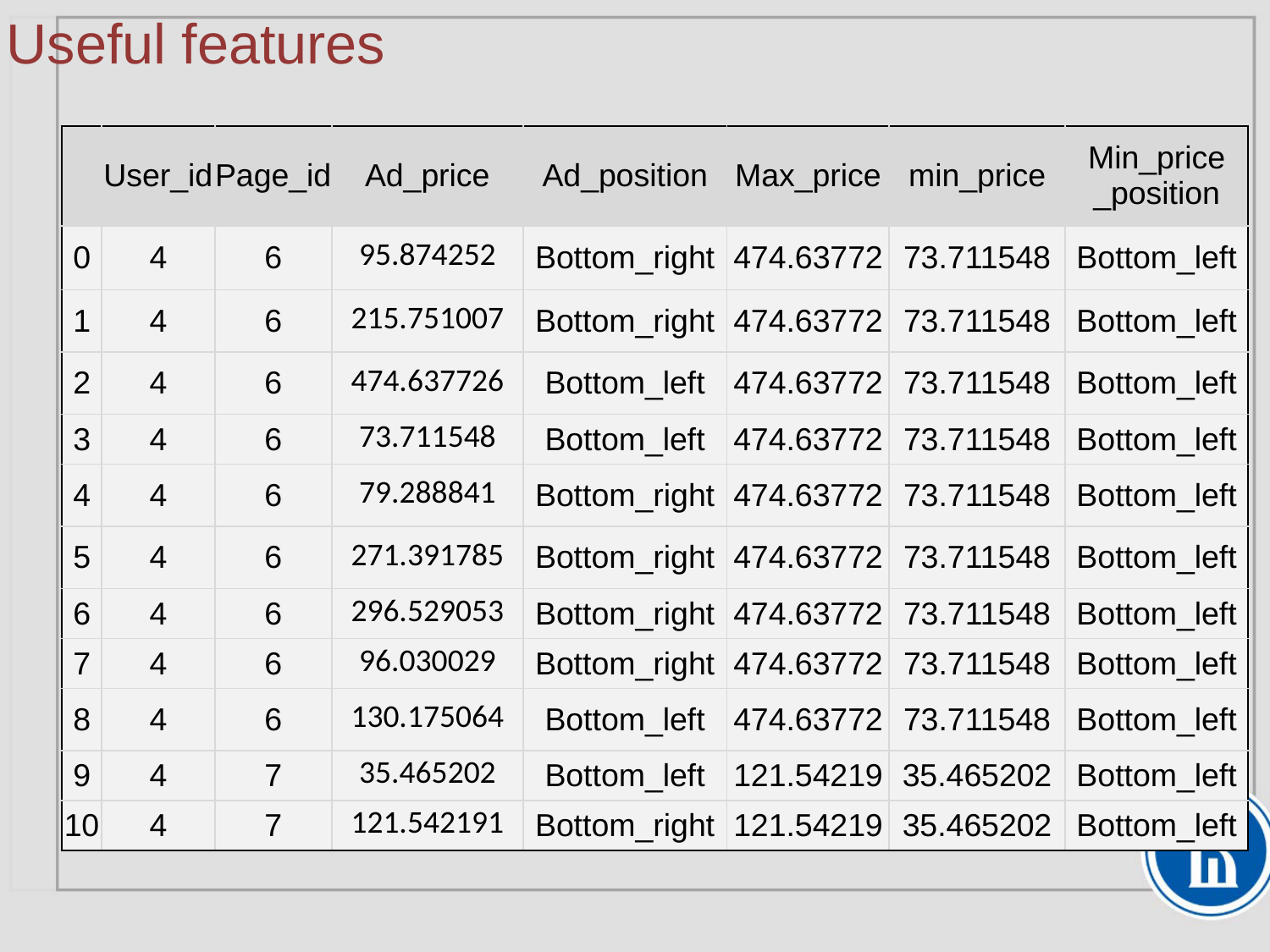

# Useful features
|  | User\_id | Page\_id | Ad\_price | Ad\_position | Max\_price | min\_price | Min\_price \_position |
| --- | --- | --- | --- | --- | --- | --- | --- |
| 0 | 4 | 6 | 95.874252 | Bottom\_right | 474.63772 | 73.711548 | Bottom\_left |
| 1 | 4 | 6 | 215.751007 | Bottom\_right | 474.63772 | 73.711548 | Bottom\_left |
| 2 | 4 | 6 | 474.637726 | Bottom\_left | 474.63772 | 73.711548 | Bottom\_left |
| 3 | 4 | 6 | 73.711548 | Bottom\_left | 474.63772 | 73.711548 | Bottom\_left |
| 4 | 4 | 6 | 79.288841 | Bottom\_right | 474.63772 | 73.711548 | Bottom\_left |
| 5 | 4 | 6 | 271.391785 | Bottom\_right | 474.63772 | 73.711548 | Bottom\_left |
| 6 | 4 | 6 | 296.529053 | Bottom\_right | 474.63772 | 73.711548 | Bottom\_left |
| 7 | 4 | 6 | 96.030029 | Bottom\_right | 474.63772 | 73.711548 | Bottom\_left |
| 8 | 4 | 6 | 130.175064 | Bottom\_left | 474.63772 | 73.711548 | Bottom\_left |
| 9 | 4 | 7 | 35.465202 | Bottom\_left | 121.54219 | 35.465202 | Bottom\_left |
| 10 | 4 | 7 | 121.542191 | Bottom\_right | 121.54219 | 35.465202 | Bottom\_left |